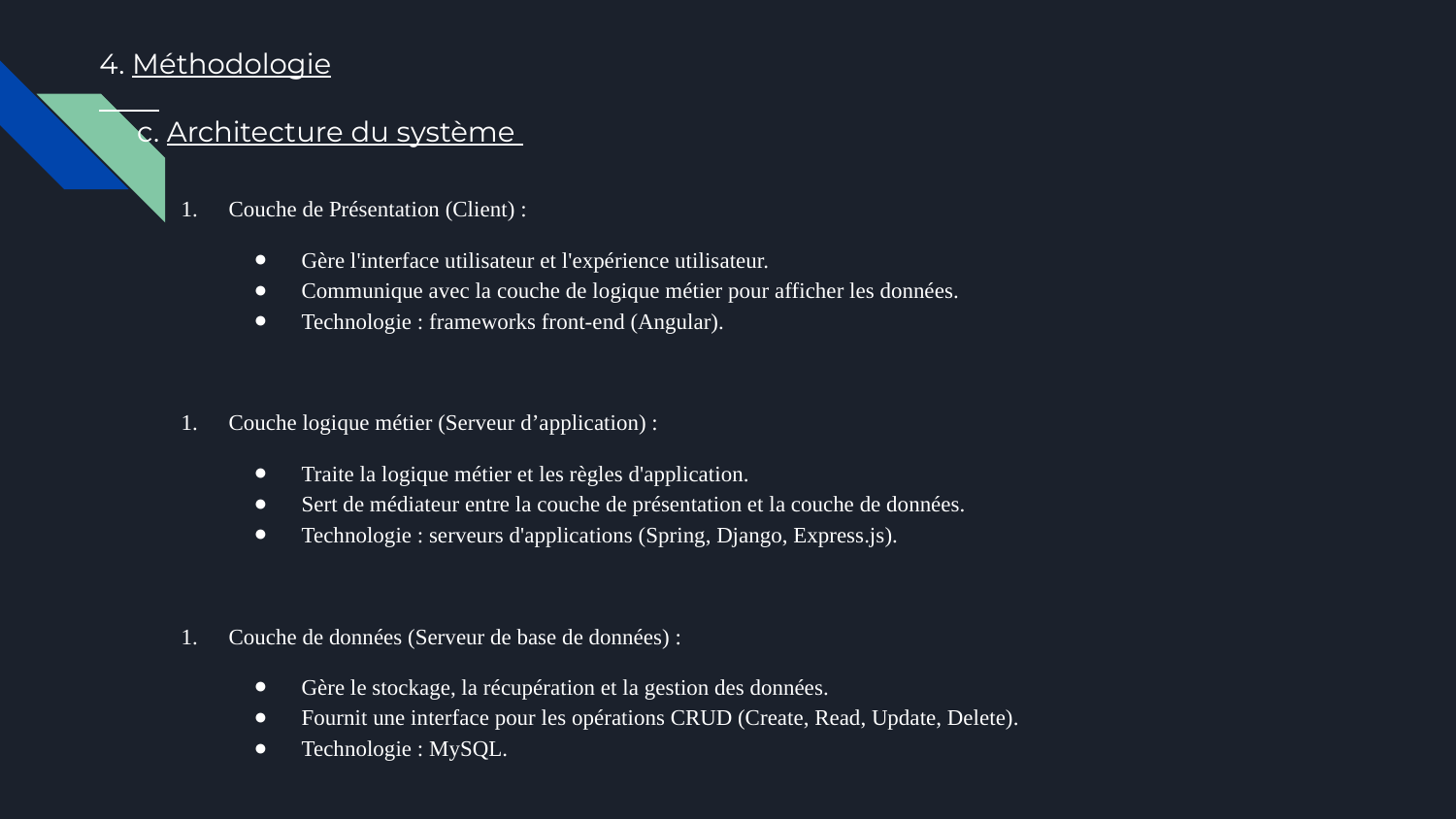

# 4. Méthodologie

     c. Architecture du système
Couche de Présentation (Client) :
Gère l'interface utilisateur et l'expérience utilisateur.
Communique avec la couche de logique métier pour afficher les données.
Technologie : frameworks front-end (Angular).

Couche logique métier (Serveur d’application) :
Traite la logique métier et les règles d'application.
Sert de médiateur entre la couche de présentation et la couche de données.
Technologie : serveurs d'applications (Spring, Django, Express.js).

Couche de données (Serveur de base de données) :
Gère le stockage, la récupération et la gestion des données.
Fournit une interface pour les opérations CRUD (Create, Read, Update, Delete).
Technologie : MySQL.